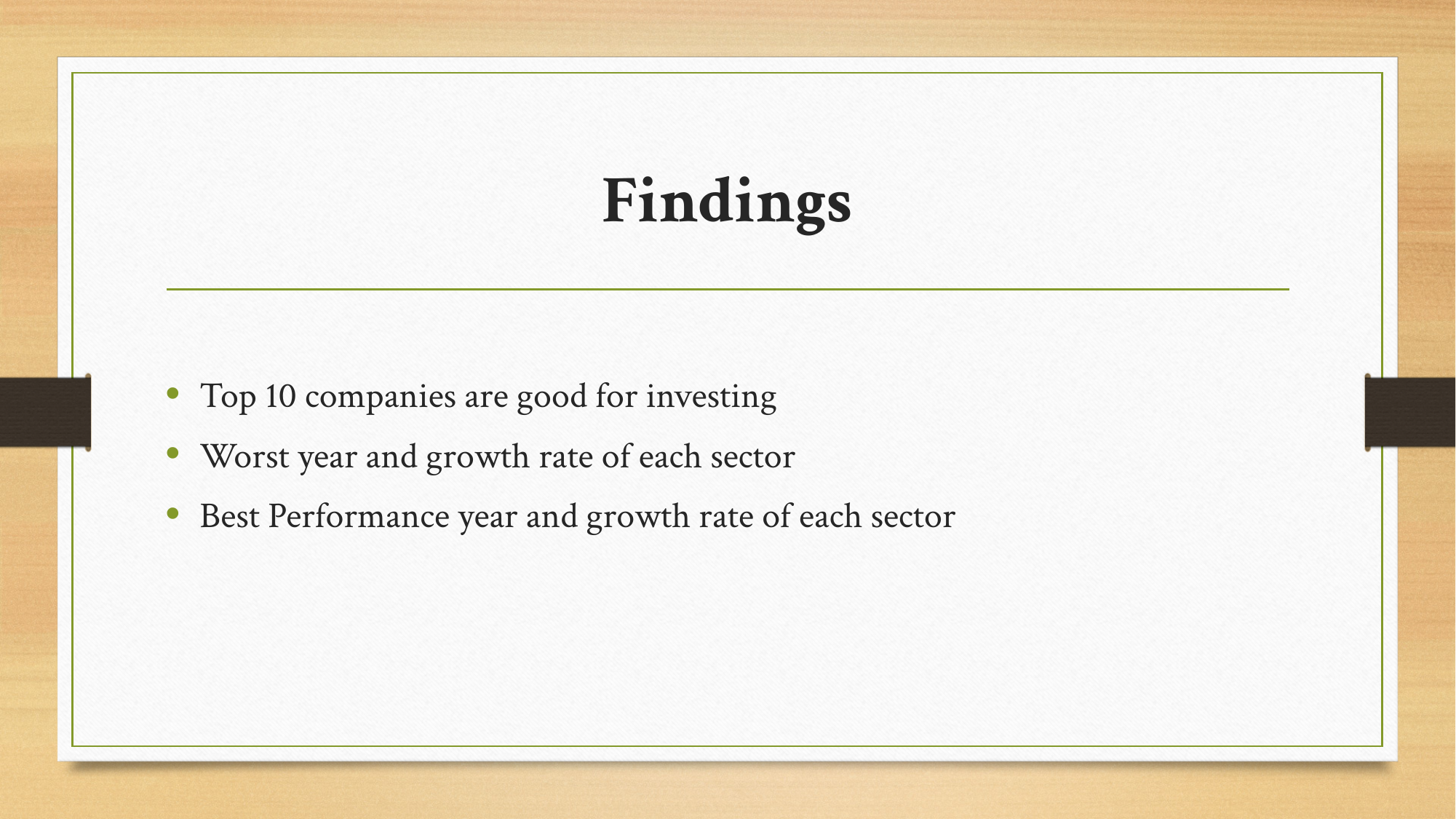

# Findings

Top 10 companies are good for investing
Worst year and growth rate of each sector
Best Performance year and growth rate of each sector